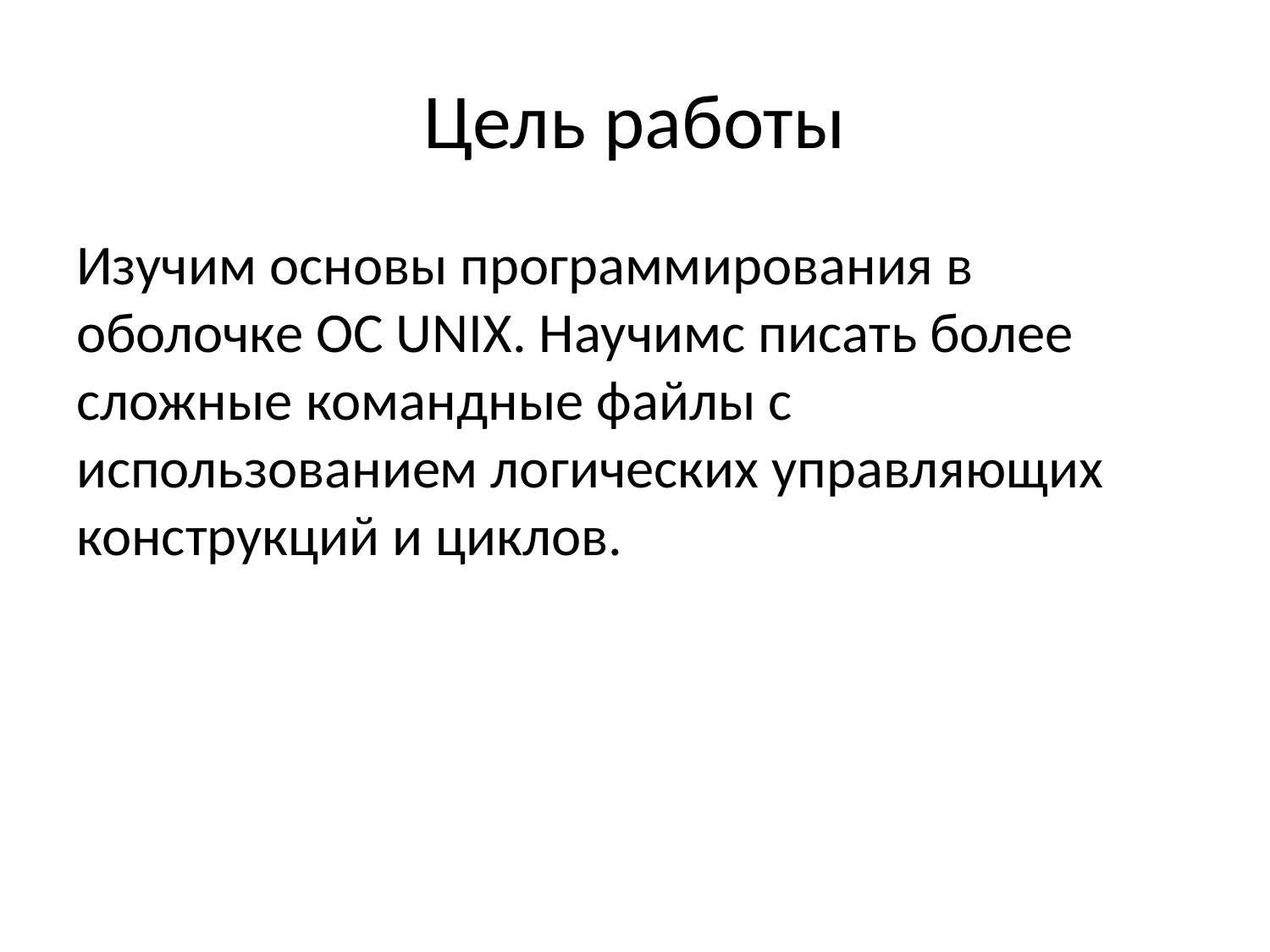

# Цель работы
Изучим основы программирования в оболочке ОС UNIX. Научимс писать более сложные командные файлы с использованием логических управляющих конструкций и циклов.